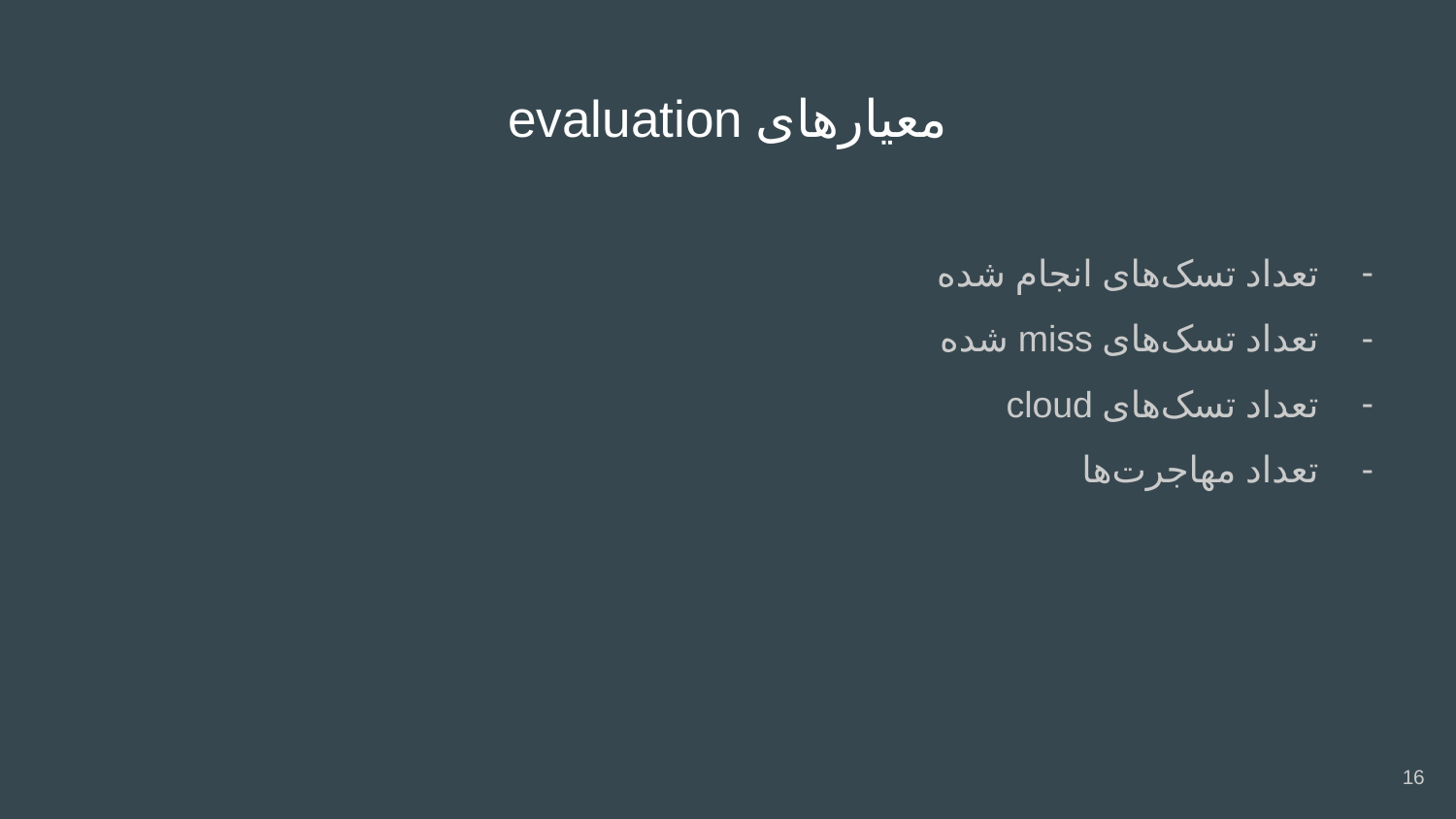

# معیارهای evaluation
تعداد تسک‌های انجام شده
تعداد تسک‌های miss شده
تعداد تسک‌های cloud
تعداد مهاجرت‌ها

16